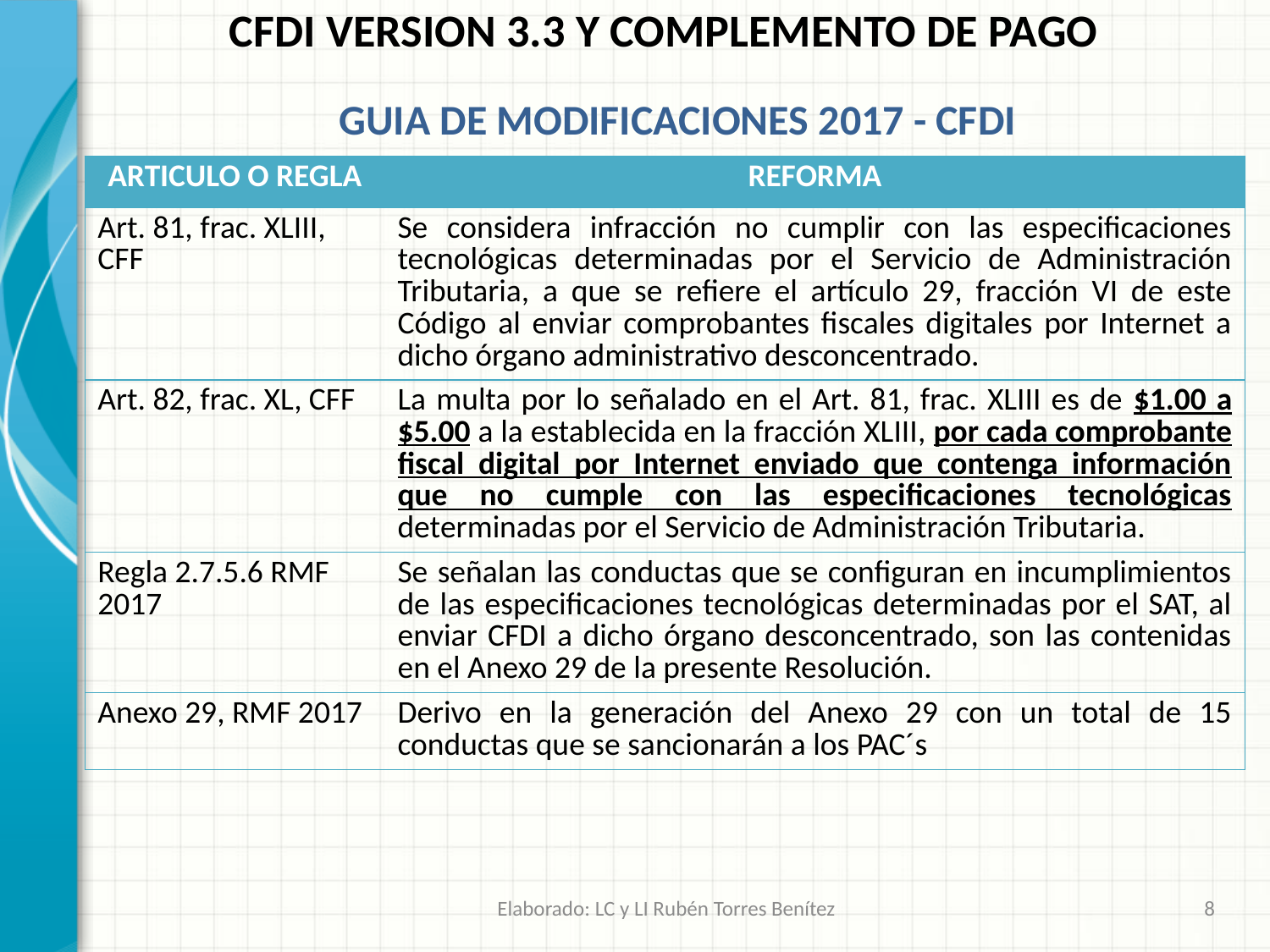

CFDI VERSION 3.3 Y COMPLEMENTO DE PAGO
GUIA DE MODIFICACIONES 2017 - CFDI

| ARTICULO O REGLA | REFORMA |
| --- | --- |
| Art. 81, frac. XLIII, CFF | Se considera infracción no cumplir con las especificaciones tecnológicas determinadas por el Servicio de Administración Tributaria, a que se refiere el artículo 29, fracción VI de este Código al enviar comprobantes fiscales digitales por Internet a dicho órgano administrativo desconcentrado. |
| Art. 82, frac. XL, CFF | La multa por lo señalado en el Art. 81, frac. XLIII es de $1.00 a $5.00 a la establecida en la fracción XLIII, por cada comprobante fiscal digital por Internet enviado que contenga información que no cumple con las especificaciones tecnológicas determinadas por el Servicio de Administración Tributaria. |
| Regla 2.7.5.6 RMF 2017 | Se señalan las conductas que se configuran en incumplimientos de las especificaciones tecnológicas determinadas por el SAT, al enviar CFDI a dicho órgano desconcentrado, son las contenidas en el Anexo 29 de la presente Resolución. |
| Anexo 29, RMF 2017 | Derivo en la generación del Anexo 29 con un total de 15 conductas que se sancionarán a los PAC´s |
Elaborado: LC y LI Rubén Torres Benítez
8